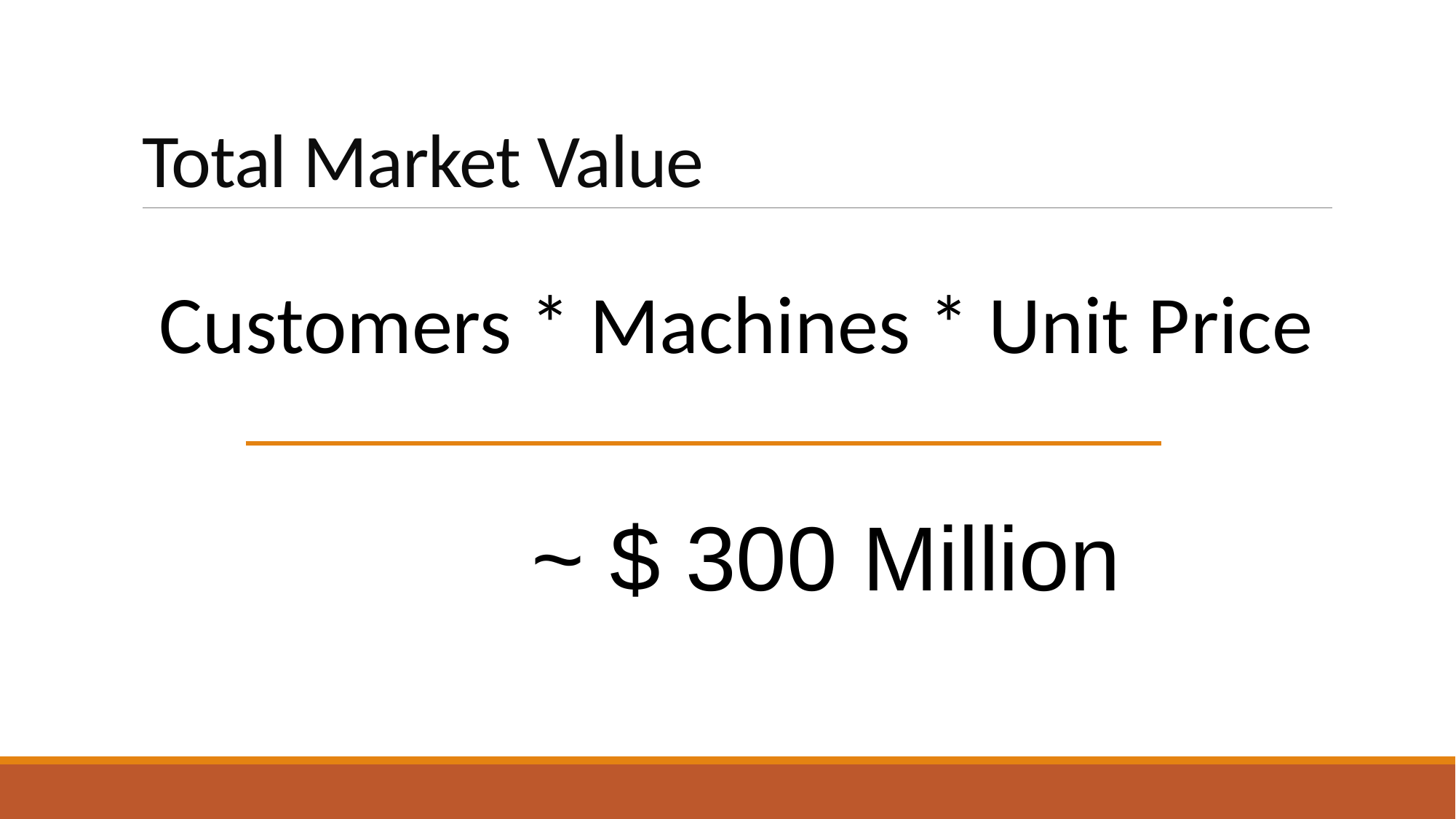

# Total Market Value
Customers * Machines * Unit Price
~ $ 300 Million